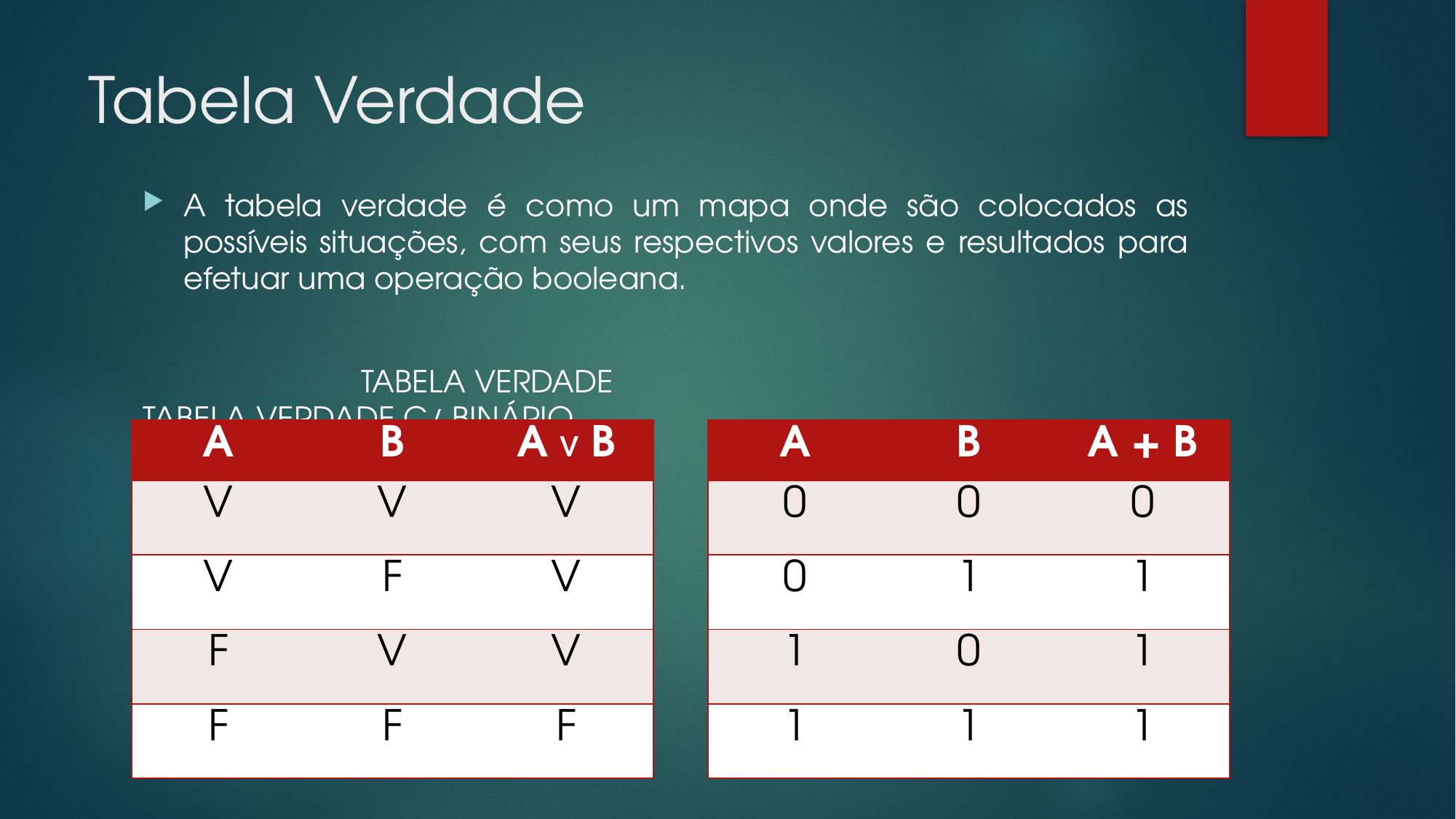

# Tabela Verdade
A tabela verdade é como um mapa onde são colocados as possíveis situações, com seus respectivos valores e resultados para efetuar uma operação booleana.

		TABELA VERDADE					TABELA VERDADE C/ BINÁRIO
| A | B | A V B |
| --- | --- | --- |
| V | V | V |
| V | F | V |
| F | V | V |
| F | F | F |
| A | B | A + B |
| --- | --- | --- |
| 0 | 0 | 0 |
| 0 | 1 | 1 |
| 1 | 0 | 1 |
| 1 | 1 | 1 |